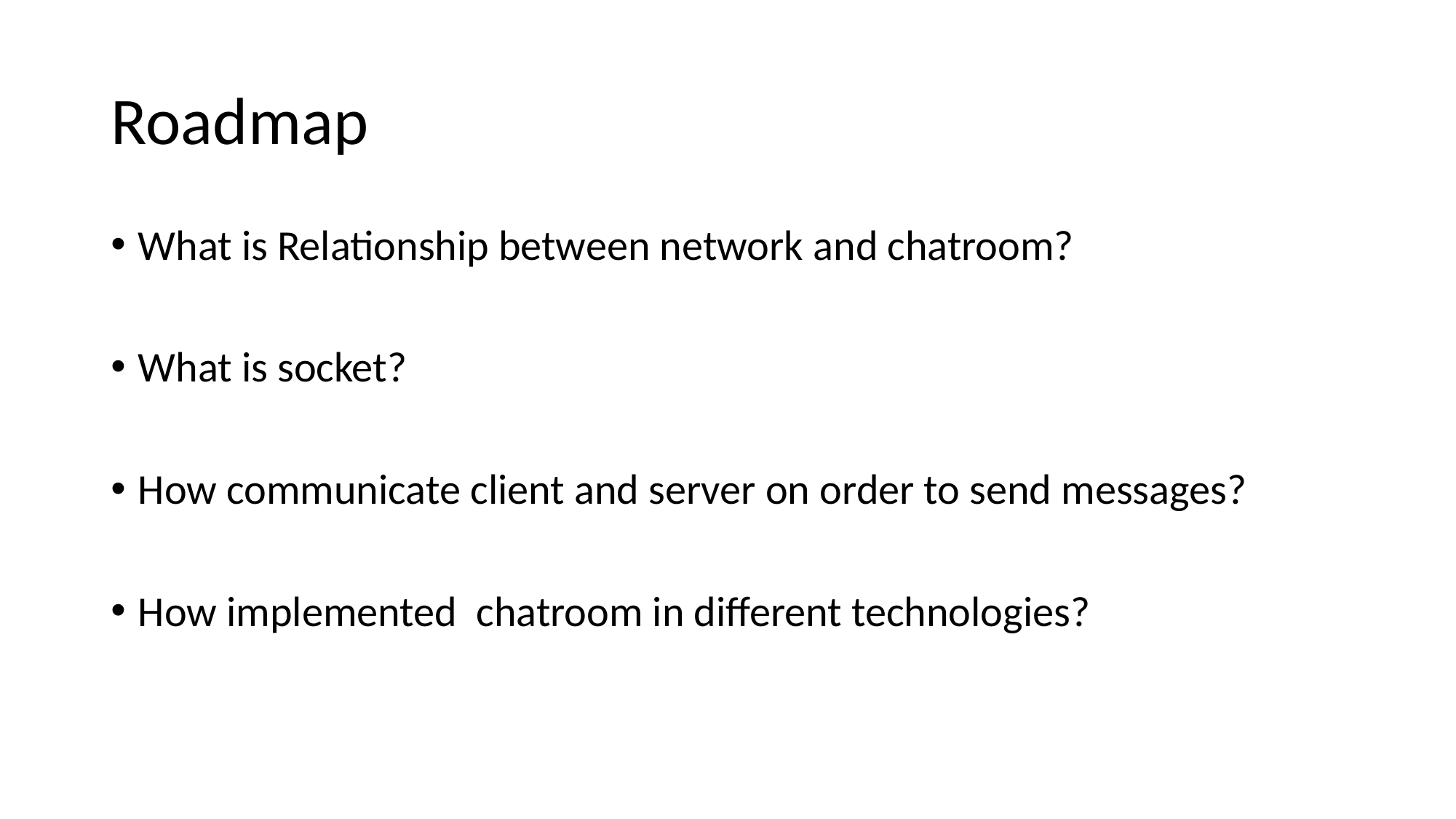

# Roadmap
What is Relationship between network and chatroom?

What is socket?

How communicate client and server on order to send messages?

How implemented  chatroom in different technologies?